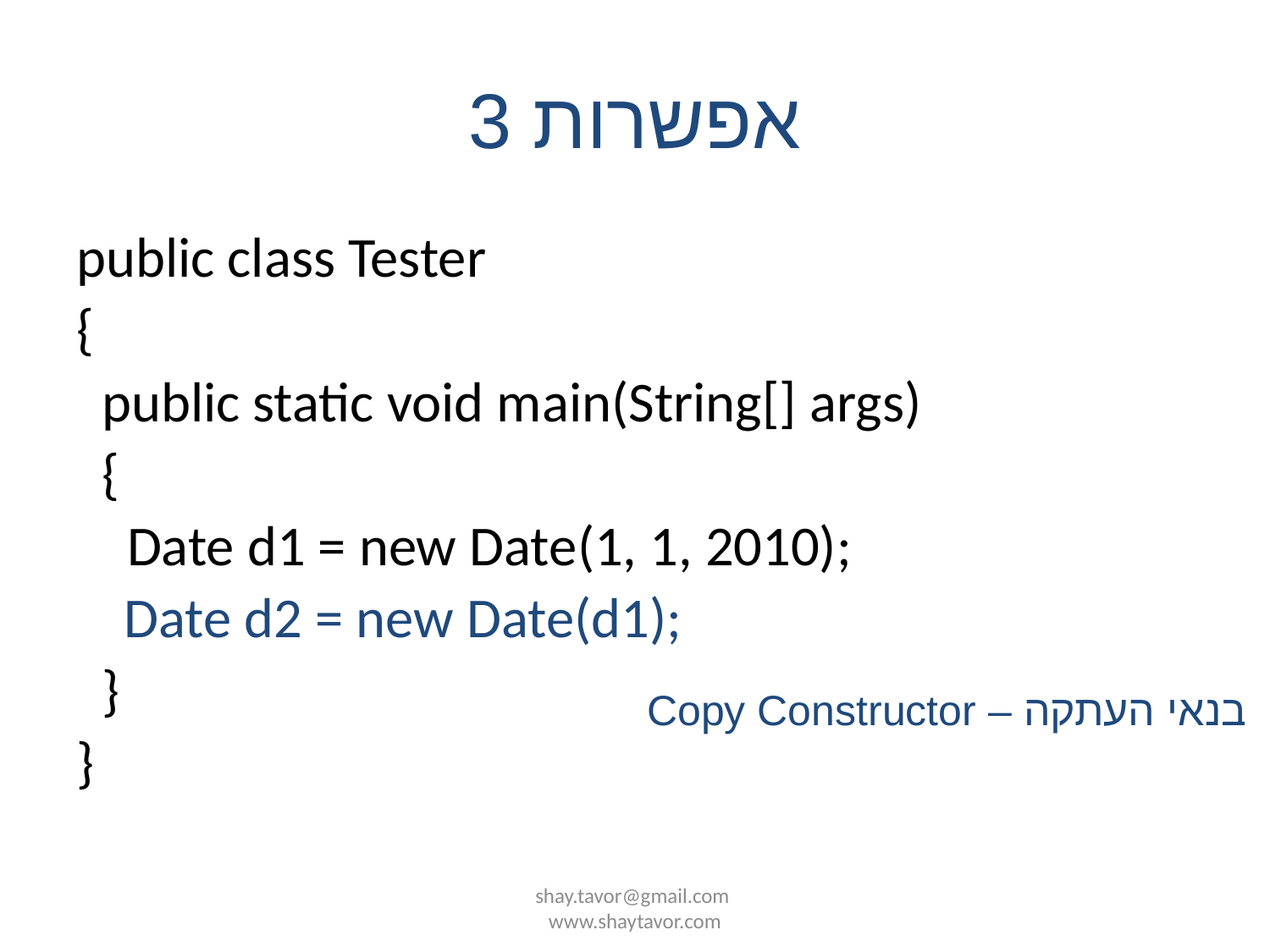

# אפשרות 3
public class Tester
{
  public static void main(String[] args)
  {
    Date d1 = new Date(1, 1, 2010);
	Date d2 = new Date(d1);
  }
}

בנאי העתקה – Copy Constructor
shay.tavor@gmail.com  www.shaytavor.com